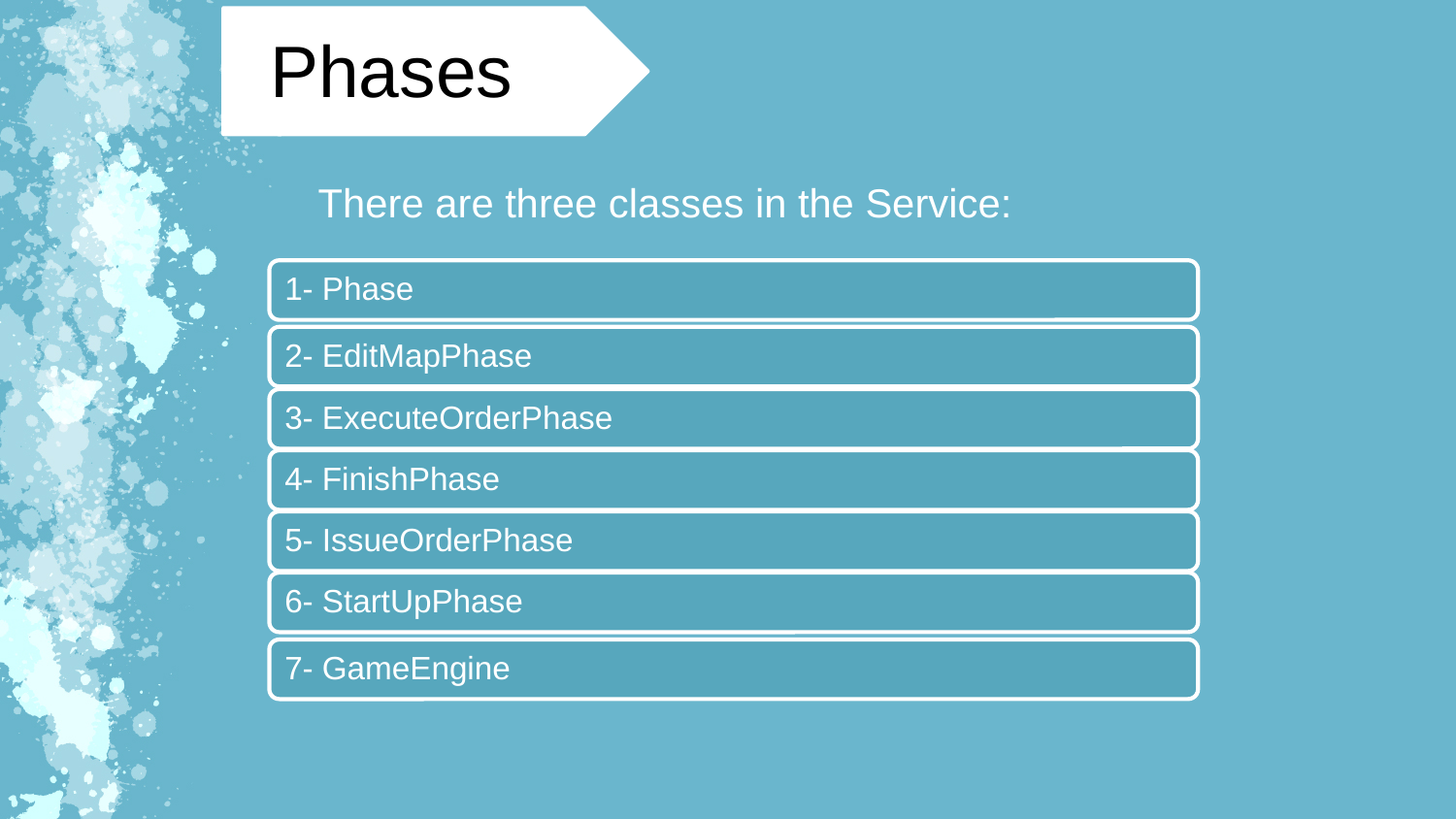

Phases
There are three classes in the Service:

2- EditMapPhase
1- Phase
3- ExecuteOrderPhase
4- FinishPhase
5- IssueOrderPhase
6- StartUpPhase
7- GameEngine